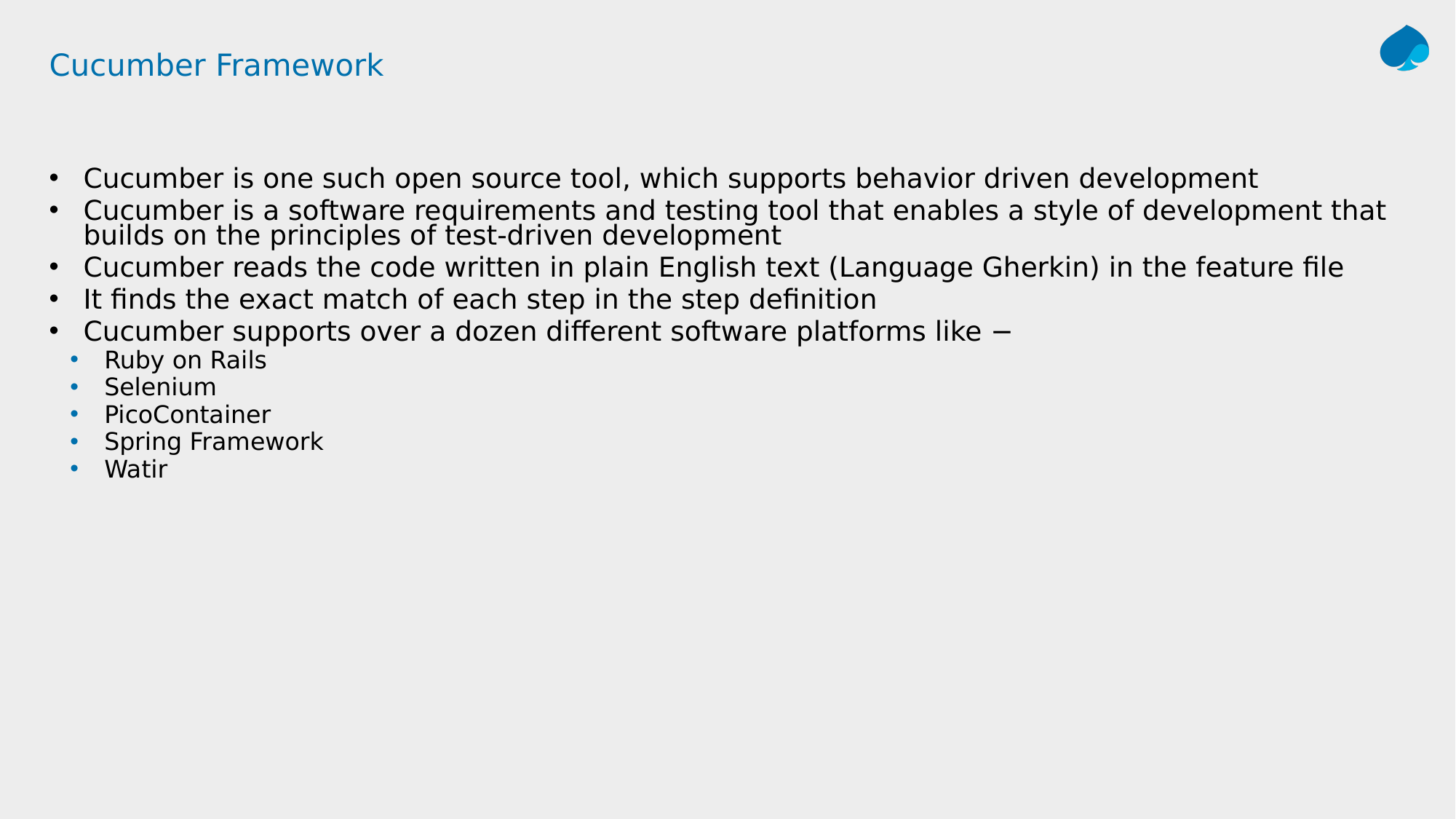

# Cucumber Framework
Cucumber is one such open source tool, which supports behavior driven development
Cucumber is a software requirements and testing tool that enables a style of development that builds on the principles of test-driven development
Cucumber reads the code written in plain English text (Language Gherkin) in the feature file
It finds the exact match of each step in the step definition
Cucumber supports over a dozen different software platforms like −
Ruby on Rails
Selenium
PicoContainer
Spring Framework
Watir